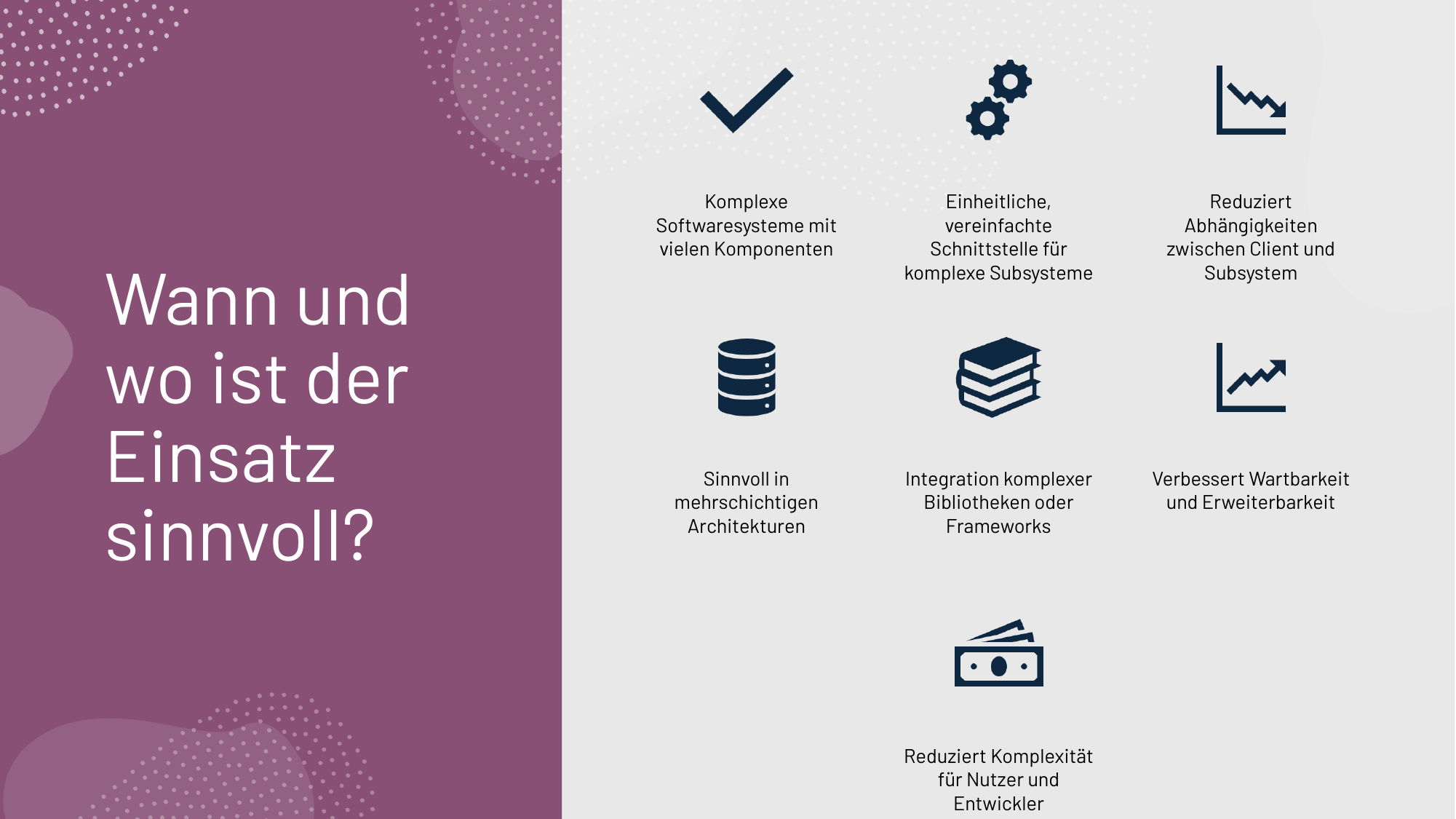

Komplexe Softwaresysteme mit vielen Komponenten
Einheitliche, vereinfachte Schnittstelle für komplexe Subsysteme
Reduziert Abhängigkeiten zwischen Client und Subsystem
Sinnvoll in mehrschichtigen Architekturen
Integration komplexer Bibliotheken oder Frameworks
Verbessert Wartbarkeit und Erweiterbarkeit
Reduziert Komplexität für Nutzer und Entwickler
# Wann und wo ist der Einsatz sinnvoll?
Facade Pattern
11